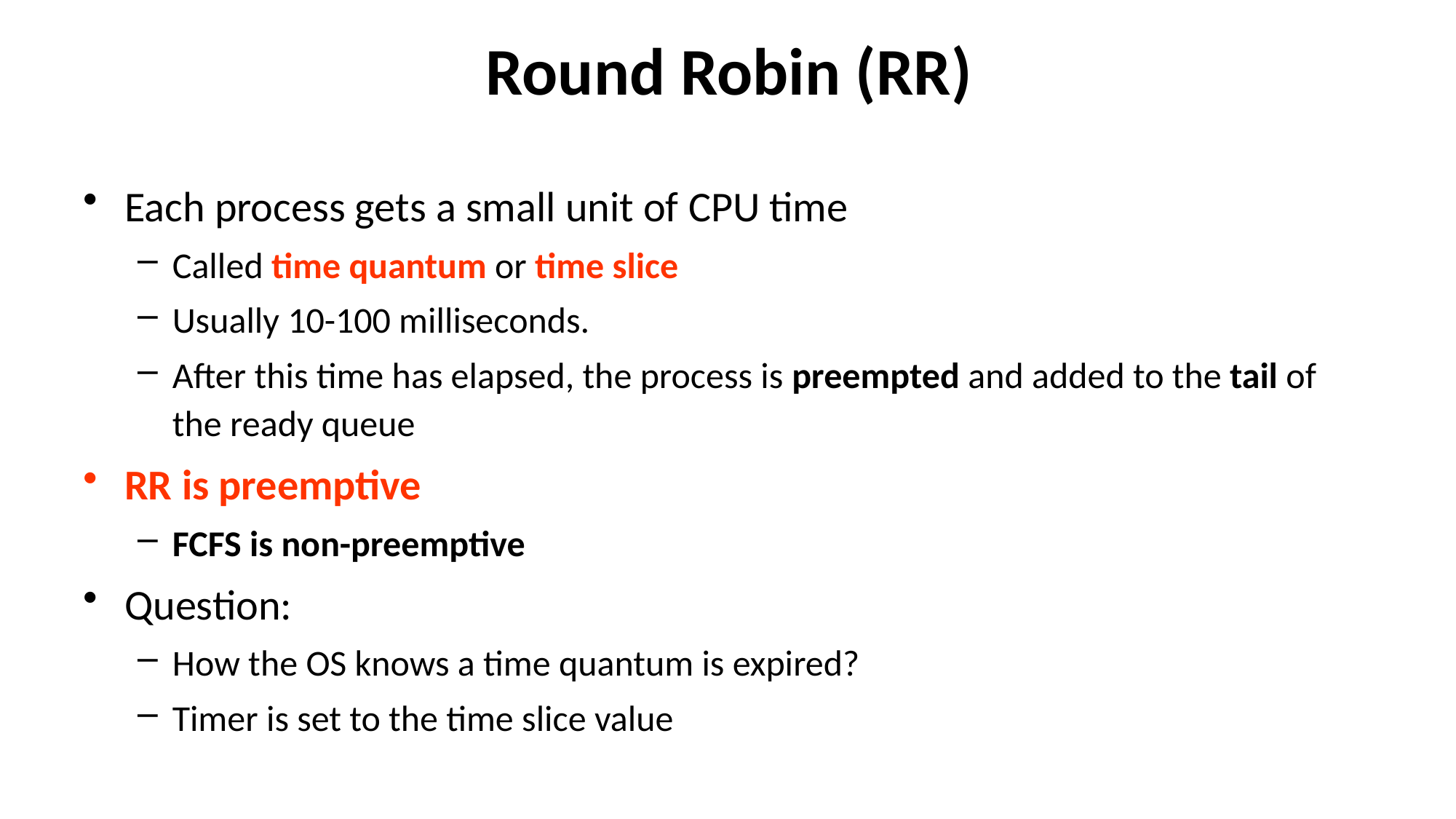

# Round Robin (RR)
Each process gets a small unit of CPU time
Called time quantum or time slice
Usually 10-100 milliseconds.
After this time has elapsed, the process is preempted and added to the tail of the ready queue
RR is preemptive
FCFS is non-preemptive
Question:
How the OS knows a time quantum is expired?
Timer is set to the time slice value